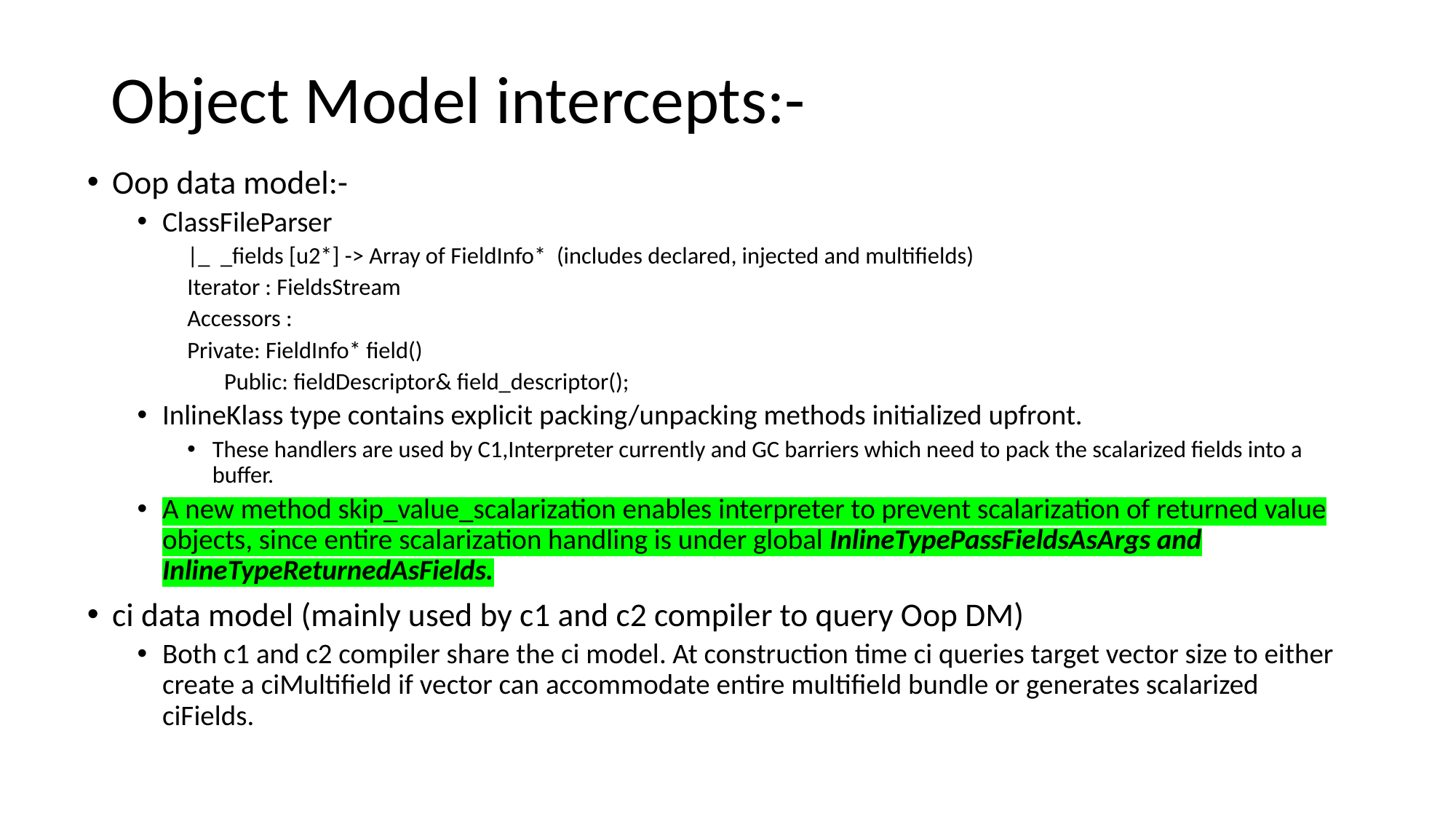

# Object Model intercepts:-
Oop data model:-
ClassFileParser
|_  _fields [u2*] -> Array of FieldInfo*  (includes declared, injected and multifields)
Iterator : FieldsStream
Accessors :
	Private: FieldInfo* field()
       Public: fieldDescriptor& field_descriptor();
InlineKlass type contains explicit packing/unpacking methods initialized upfront.
These handlers are used by C1,Interpreter currently and GC barriers which need to pack the scalarized fields into a buffer.
A new method skip_value_scalarization enables interpreter to prevent scalarization of returned value objects, since entire scalarization handling is under global InlineTypePassFieldsAsArgs and InlineTypeReturnedAsFields.
ci data model (mainly used by c1 and c2 compiler to query Oop DM)
Both c1 and c2 compiler share the ci model. At construction time ci queries target vector size to either create a ciMultifield if vector can accommodate entire multifield bundle or generates scalarized ciFields.